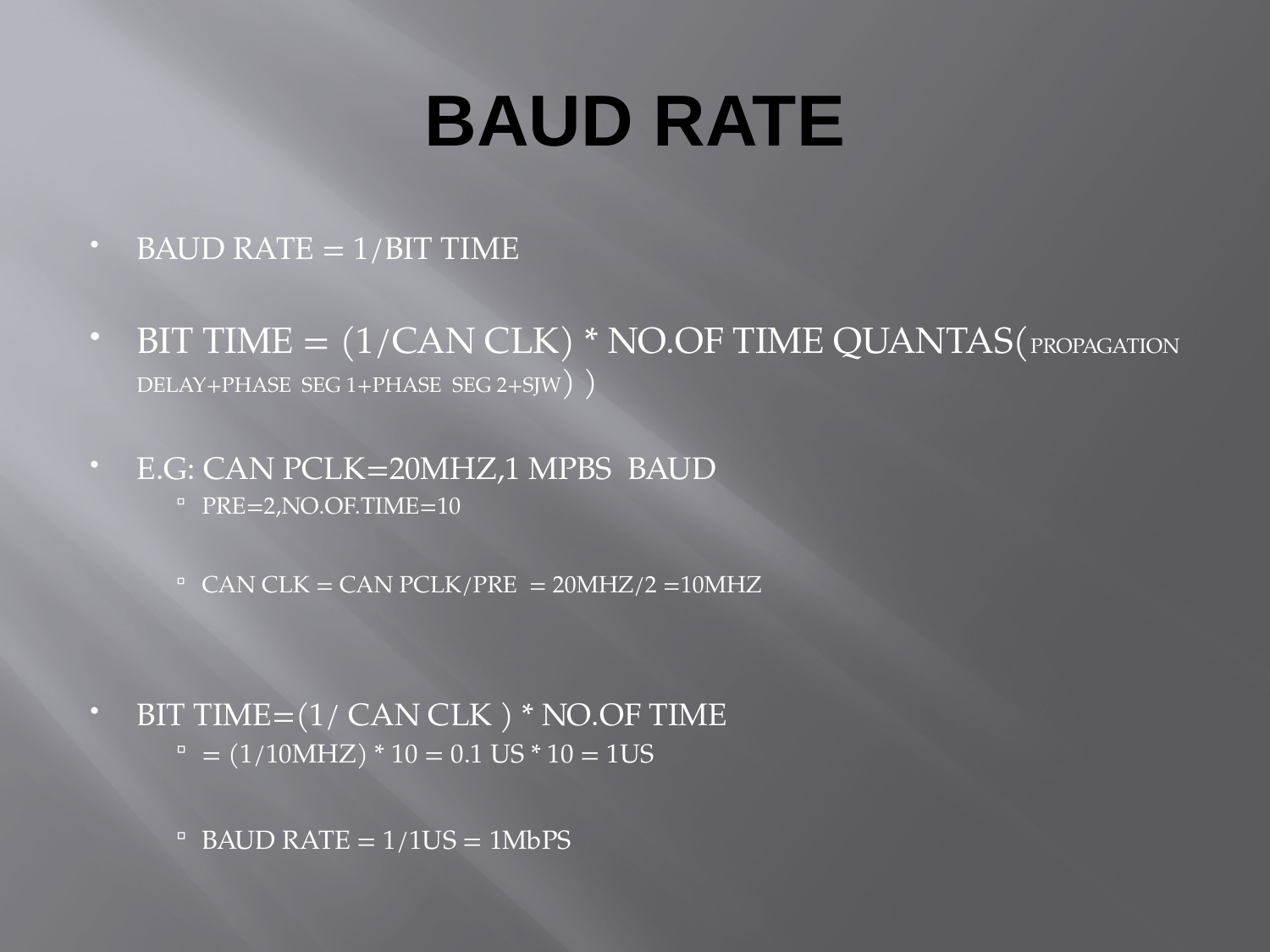

# BAUD RATE
BAUD RATE = 1/BIT TIME

BIT TIME = (1/CAN CLK) * NO.OF TIME QUANTAS(PROPAGATION  DELAY+PHASE  SEG 1+PHASE  SEG 2+SJW) )

E.G: CAN PCLK=20MHZ,1 MPBS  BAUD
PRE=2,NO.OF.TIME=10

CAN CLK = CAN PCLK/PRE  = 20MHZ/2 =10MHZ

BIT TIME=(1/ CAN CLK ) * NO.OF TIME
= (1/10MHZ) * 10 = 0.1 US * 10 = 1US

BAUD RATE = 1/1US = 1MbPS